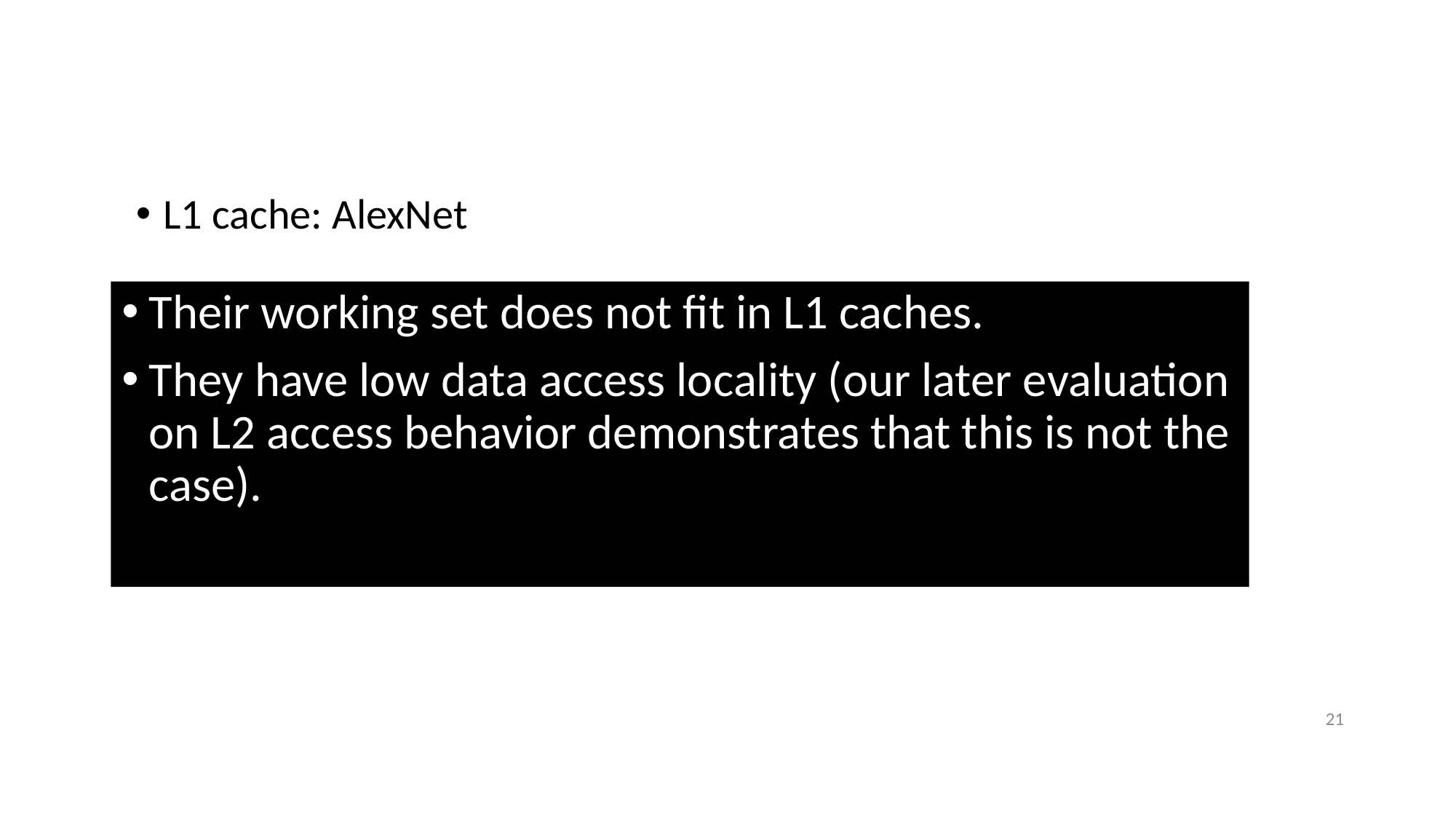

L1 cache: AlexNet

### Chart

| Category | Batch size=32 | Batch size=64 | Batch size=128 | Batch size=256 |
|---|---|---|---|---|
| CONV1 | 240.0 | 245.0 | 243.0 | 244.0 |
| CONV2 | 190.0 | 191.0 | 190.8 | 190.4 |
| CONV3 | 120.1 | 121.0 | 118.7 | 118.0 |
| CONV4 | 120.1 | 121.0 | 118.7 | 118.0 |
| CONV5 | 119.8 | 120.0 | 119.8 | 119.0 |
| FCN1 | 233.0 | 296.0 | 304.0 | 310.0 |
| FCN2 | 233.0 | 296.0 | 304.0 | 310.0 |
| FCN3 | 236.0 | 320.0 | 316.0 | 330.0 |

### Chart

| Category | Batch size=32 | Batch size=64 | Batch size=128 | Batch size=256 |
|---|---|---|---|---|
| CONV1 | 0.7179 | 0.7142 | 0.7139 | 0.7137 |
| CONV2 | 0.56 | 0.565 | 0.564 | 0.5634 |
| CONV3 | 0.318 | 0.318 | 0.3178 | 0.3181 |
| CONV4 | 0.318 | 0.318 | 0.3178 | 0.3181 |
| CONV5 | 0.3212 | 0.3211 | 0.3215 | 0.3216 |
| FCN1 | 0.406 | 0.417 | 0.416 | 0.413 |
| FCN2 | 0.406 | 0.417 | 0.416 | 0.413 |
| FCN3 | 0.41 | 0.423 | 0.423 | 0.422 |
Their working set does not fit in L1 caches.
They have low data access locality (our later evaluation on L2 access behavior demonstrates that this is not the case).
(a)
(b)
21